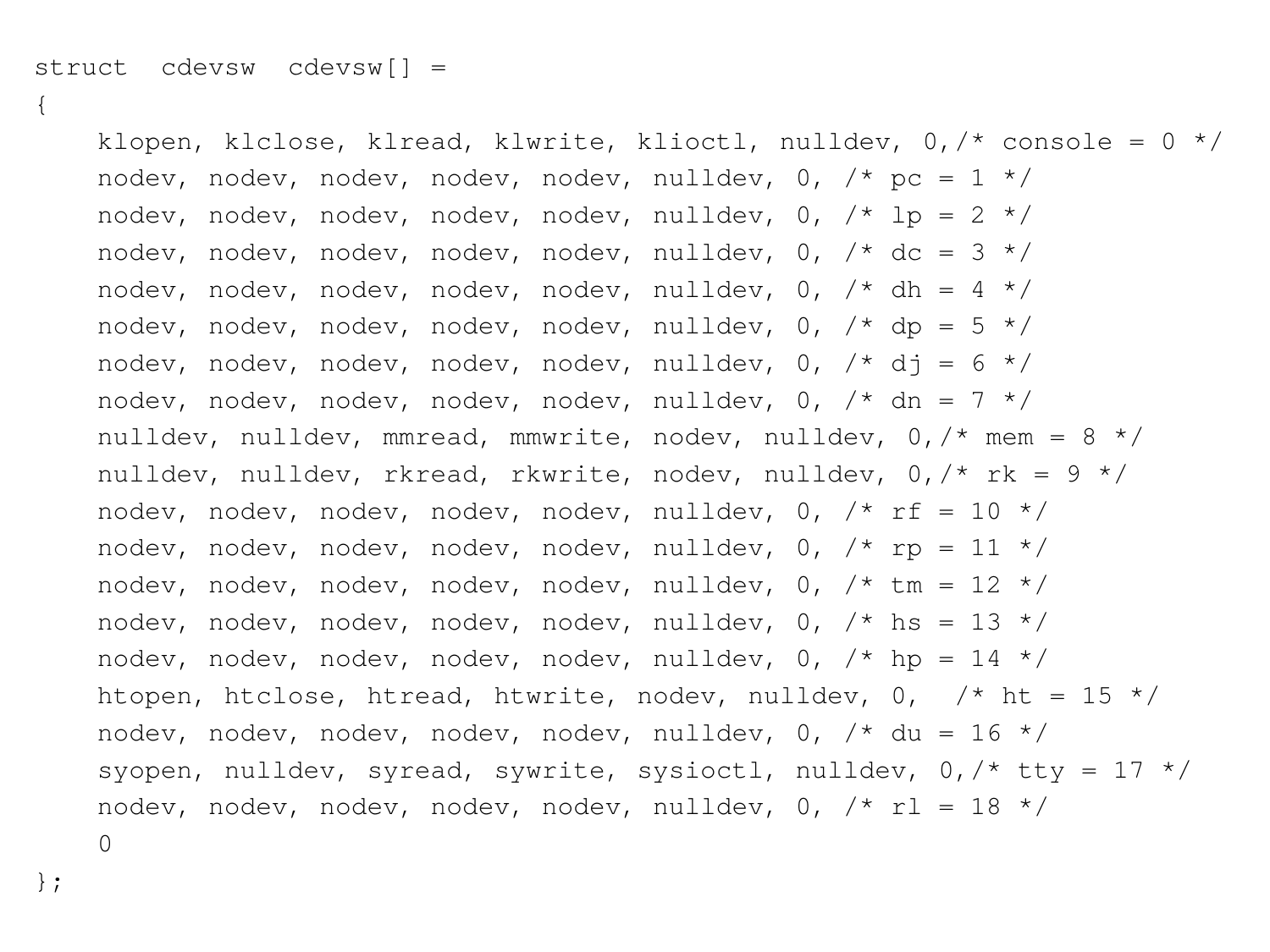

struct  cdevsw  cdevsw[] =
{
    klopen, klclose, klread, klwrite, klioctl, nulldev, 0,/* console = 0 */
    nodev, nodev, nodev, nodev, nodev, nulldev, 0, /* pc = 1 */
    nodev, nodev, nodev, nodev, nodev, nulldev, 0, /* lp = 2 */
    nodev, nodev, nodev, nodev, nodev, nulldev, 0, /* dc = 3 */
    nodev, nodev, nodev, nodev, nodev, nulldev, 0, /* dh = 4 */
    nodev, nodev, nodev, nodev, nodev, nulldev, 0, /* dp = 5 */
    nodev, nodev, nodev, nodev, nodev, nulldev, 0, /* dj = 6 */
    nodev, nodev, nodev, nodev, nodev, nulldev, 0, /* dn = 7 */
    nulldev, nulldev, mmread, mmwrite, nodev, nulldev, 0,/* mem = 8 */
    nulldev, nulldev, rkread, rkwrite, nodev, nulldev, 0,/* rk = 9 */
    nodev, nodev, nodev, nodev, nodev, nulldev, 0, /* rf = 10 */
    nodev, nodev, nodev, nodev, nodev, nulldev, 0, /* rp = 11 */
    nodev, nodev, nodev, nodev, nodev, nulldev, 0, /* tm = 12 */
    nodev, nodev, nodev, nodev, nodev, nulldev, 0, /* hs = 13 */
    nodev, nodev, nodev, nodev, nodev, nulldev, 0, /* hp = 14 */
    htopen, htclose, htread, htwrite, nodev, nulldev, 0,  /* ht = 15 */
    nodev, nodev, nodev, nodev, nodev, nulldev, 0, /* du = 16 */
    syopen, nulldev, syread, sywrite, sysioctl, nulldev, 0,/* tty = 17 */
    nodev, nodev, nodev, nodev, nodev, nulldev, 0, /* rl = 18 */
    0
};